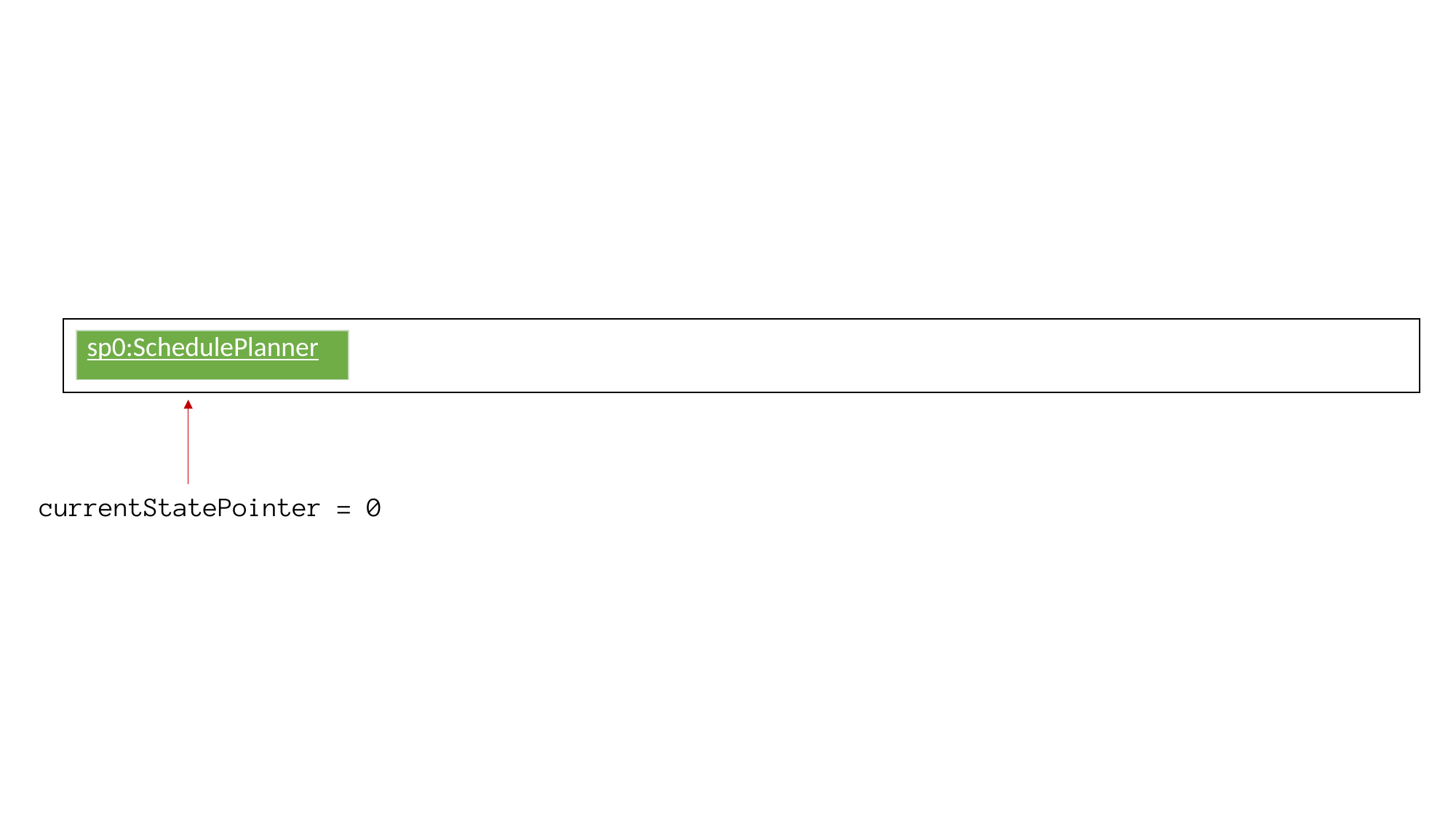

| sp0:SchedulePlanner |
| --- |
currentStatePointer = 0